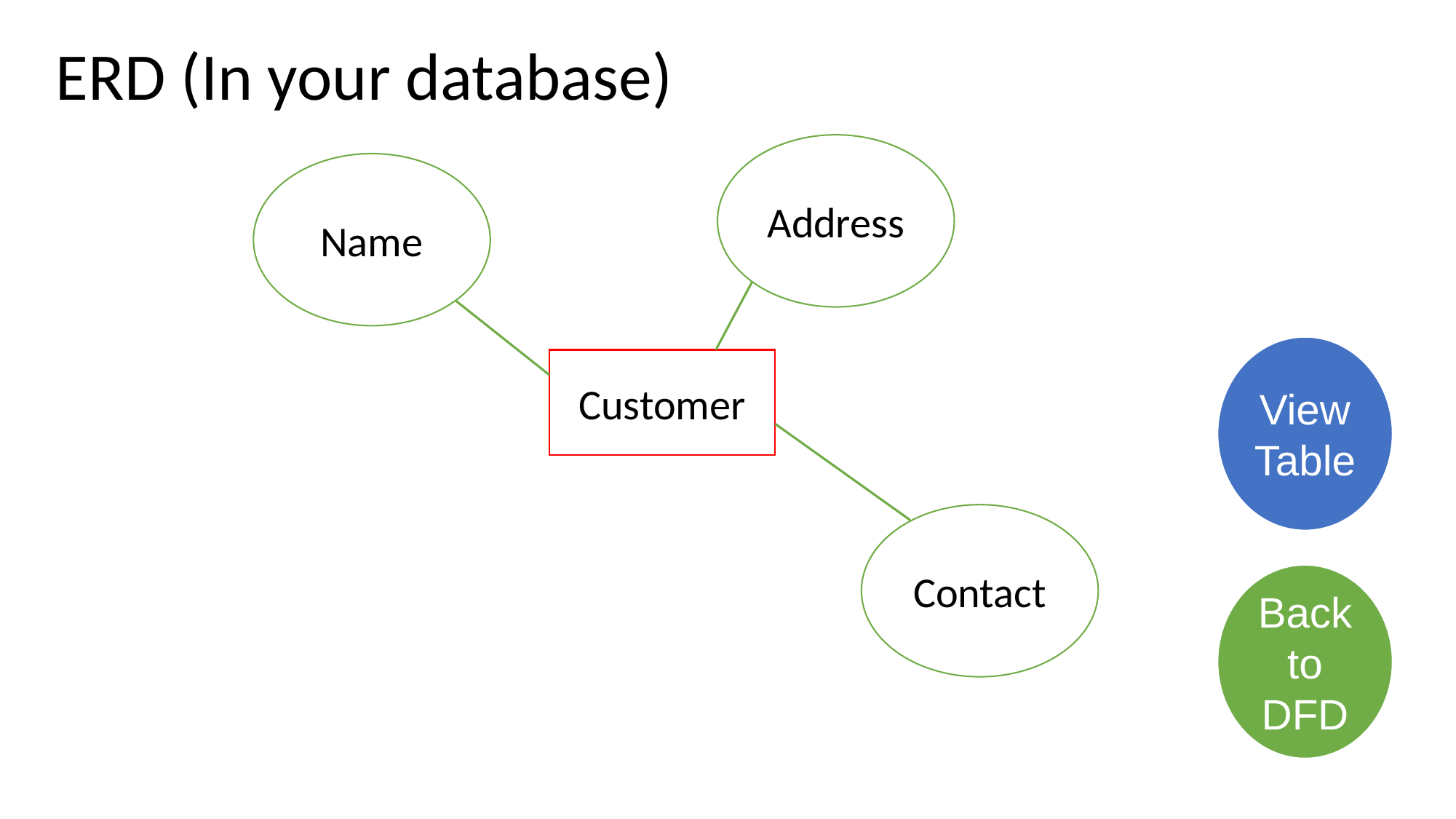

ERD (In your database)
Address
Name
View
Table
Customer
Contact
Back to DFD